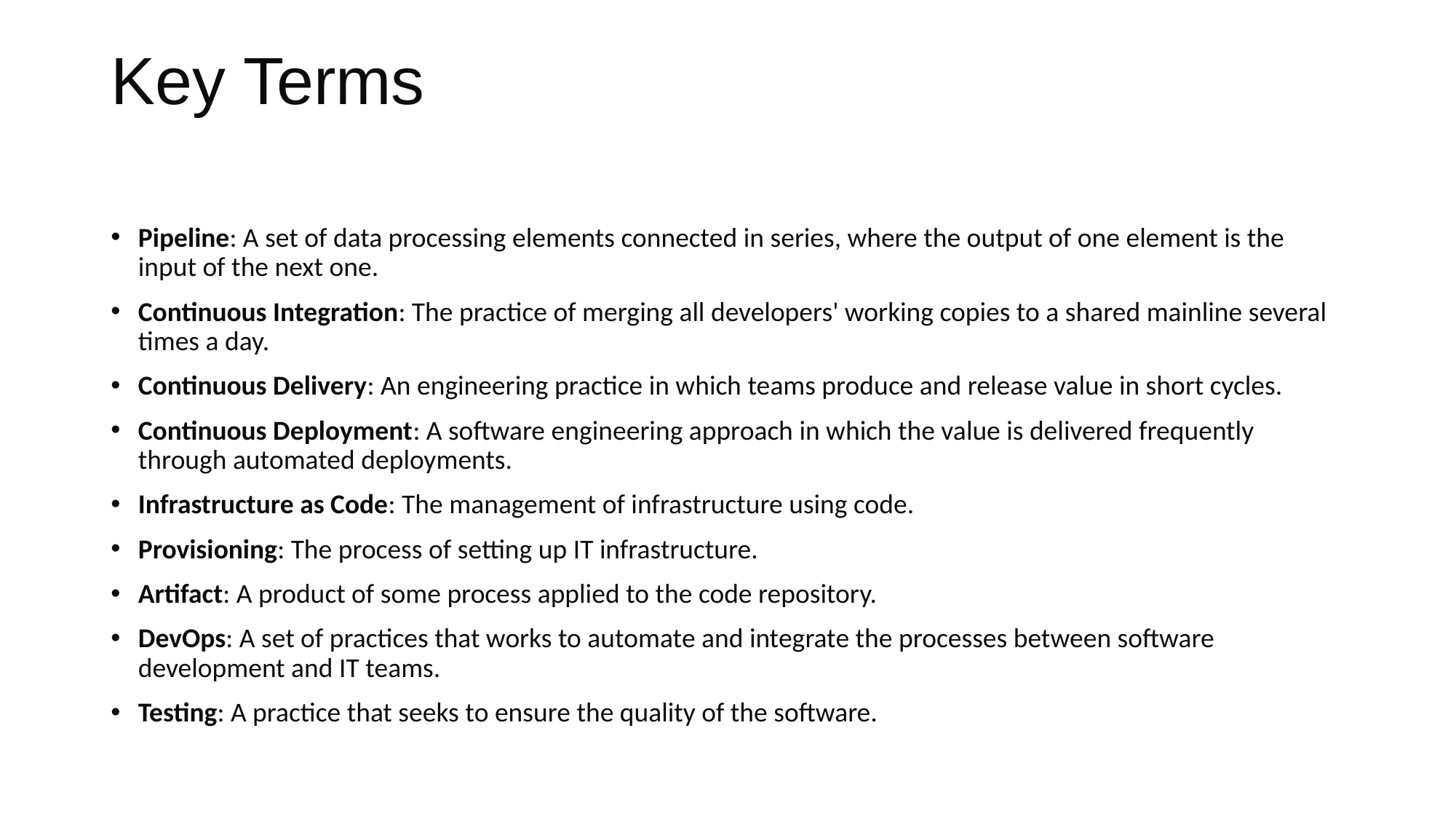

# Key Terms
Pipeline: A set of data processing elements connected in series, where the output of one element is the input of the next one.
Continuous Integration: The practice of merging all developers' working copies to a shared mainline several times a day.
Continuous Delivery: An engineering practice in which teams produce and release value in short cycles.
Continuous Deployment: A software engineering approach in which the value is delivered frequently through automated deployments.
Infrastructure as Code: The management of infrastructure using code.
Provisioning: The process of setting up IT infrastructure.
Artifact: A product of some process applied to the code repository.
DevOps: A set of practices that works to automate and integrate the processes between software development and IT teams.
Testing: A practice that seeks to ensure the quality of the software.